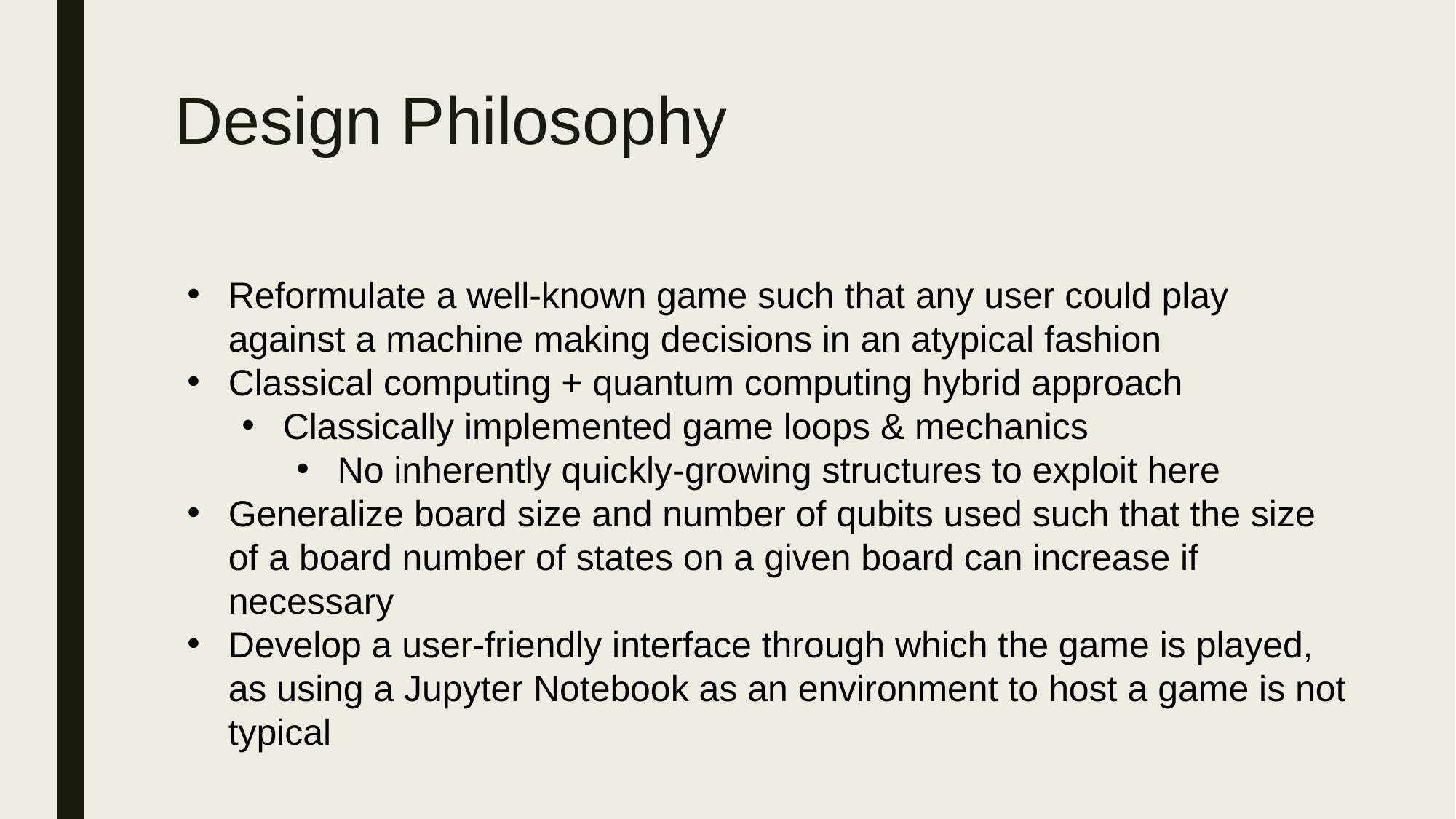

# Design Philosophy

Reformulate a well-known game such that any user could play against a machine making decisions in an atypical fashion
Classical computing + quantum computing hybrid approach
Classically implemented game loops & mechanics
No inherently quickly-growing structures to exploit here
Generalize board size and number of qubits used such that the size of a board number of states on a given board can increase if necessary
Develop a user-friendly interface through which the game is played, as using a Jupyter Notebook as an environment to host a game is not typical